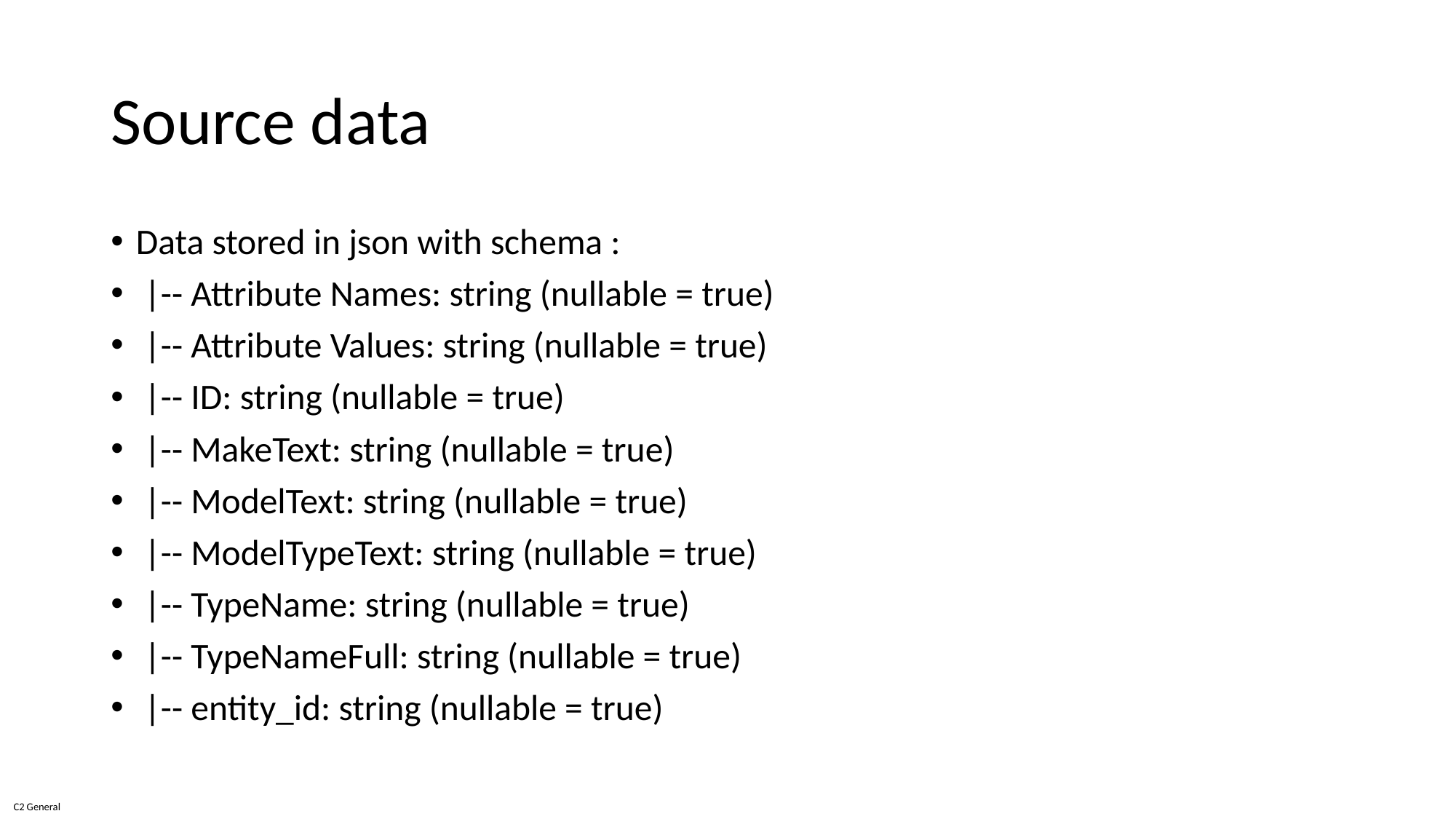

# Source data
Data stored in json with schema :
 |-- Attribute Names: string (nullable = true)
 |-- Attribute Values: string (nullable = true)
 |-- ID: string (nullable = true)
 |-- MakeText: string (nullable = true)
 |-- ModelText: string (nullable = true)
 |-- ModelTypeText: string (nullable = true)
 |-- TypeName: string (nullable = true)
 |-- TypeNameFull: string (nullable = true)
 |-- entity_id: string (nullable = true)